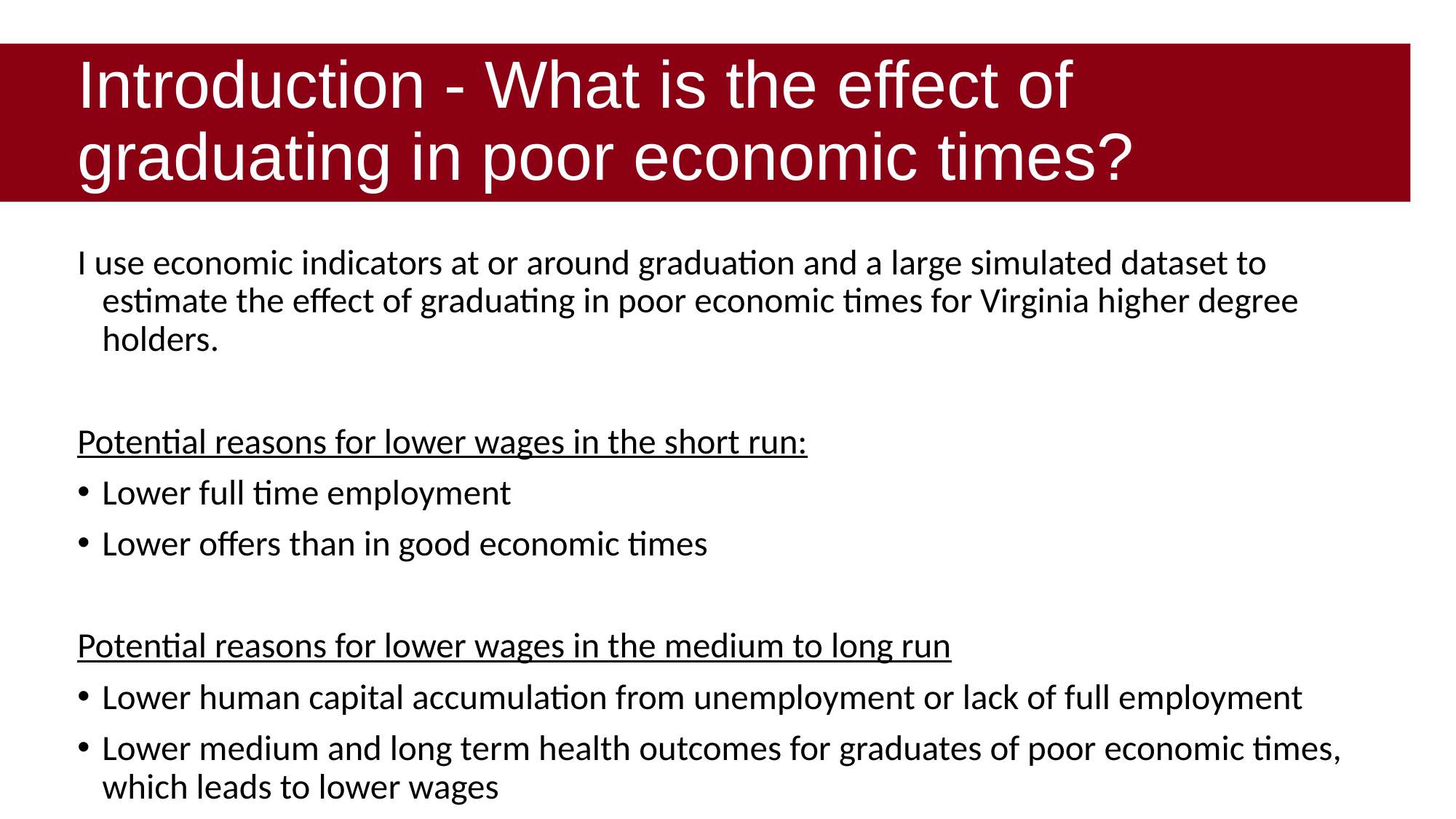

# Introduction - What is the effect of graduating in poor economic times?
I use economic indicators at or around graduation and a large simulated dataset to estimate the effect of graduating in poor economic times for Virginia higher degree holders.

Potential reasons for lower wages in the short run:
Lower full time employment
Lower offers than in good economic times

Potential reasons for lower wages in the medium to long run
Lower human capital accumulation from unemployment or lack of full employment
Lower medium and long term health outcomes for graduates of poor economic times, which leads to lower wages